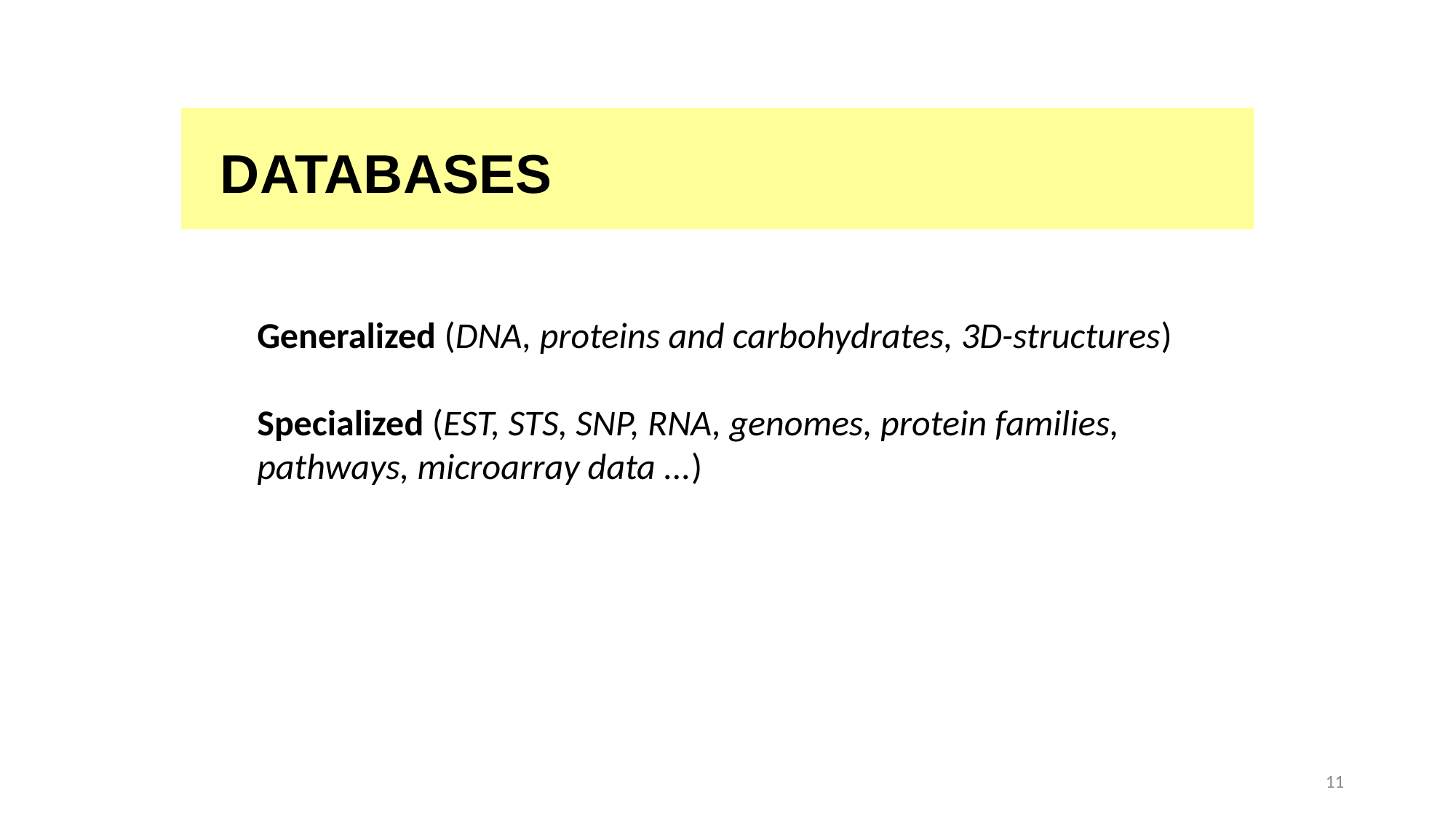

DATABASES
Generalized (DNA, proteins and carbohydrates, 3D-structures)

Specialized (EST, STS, SNP, RNA, genomes, protein families, pathways, microarray data ...)

11